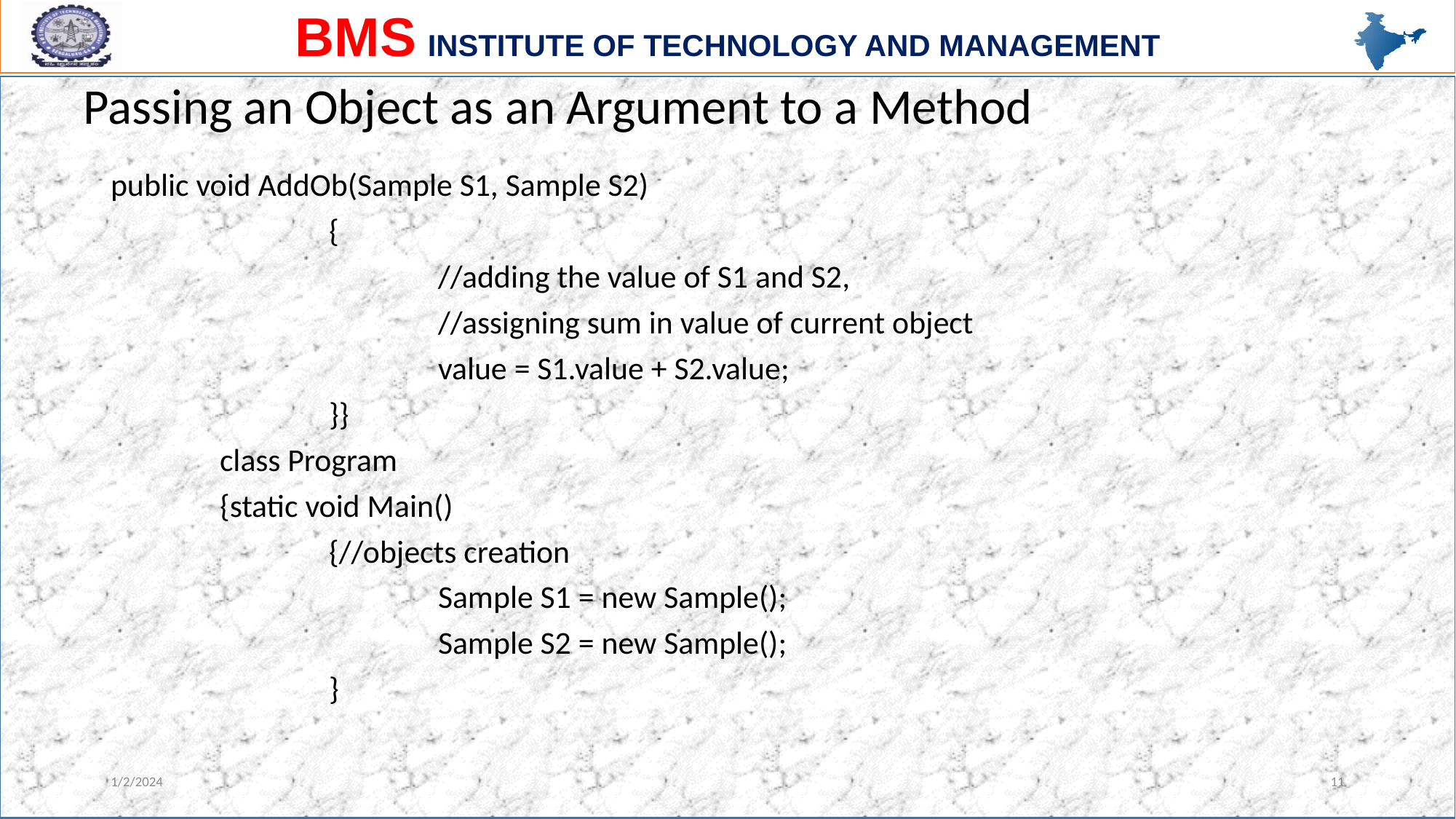

# Passing an Object as an Argument to a Method
public void AddOb(Sample S1, Sample S2)
		{
			//adding the value of S1 and S2,
			//assigning sum in value of current object
			value = S1.value + S2.value;
		}}
	class Program
	{static void Main()
		{//objects creation
			Sample S1 = new Sample();
			Sample S2 = new Sample();
		}

1/2/2024
11